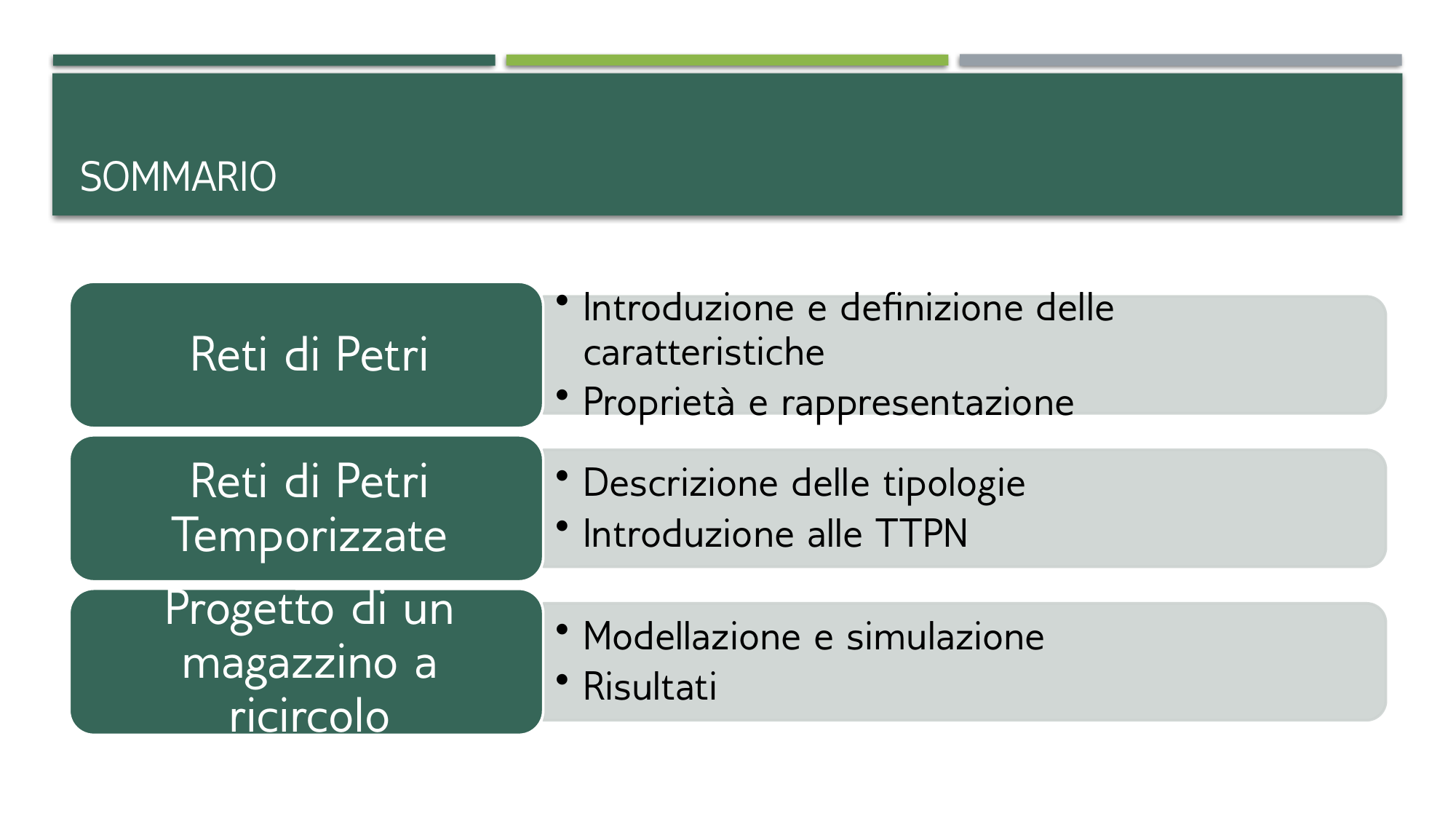

# sommario
Introduzione e definizione delle caratteristiche
Proprietà e rappresentazione
Reti di Petri
Descrizione delle tipologie
Introduzione alle TTPN
Reti di Petri Temporizzate
Modellazione e simulazione
Risultati
Progetto di un magazzino a ricircolo